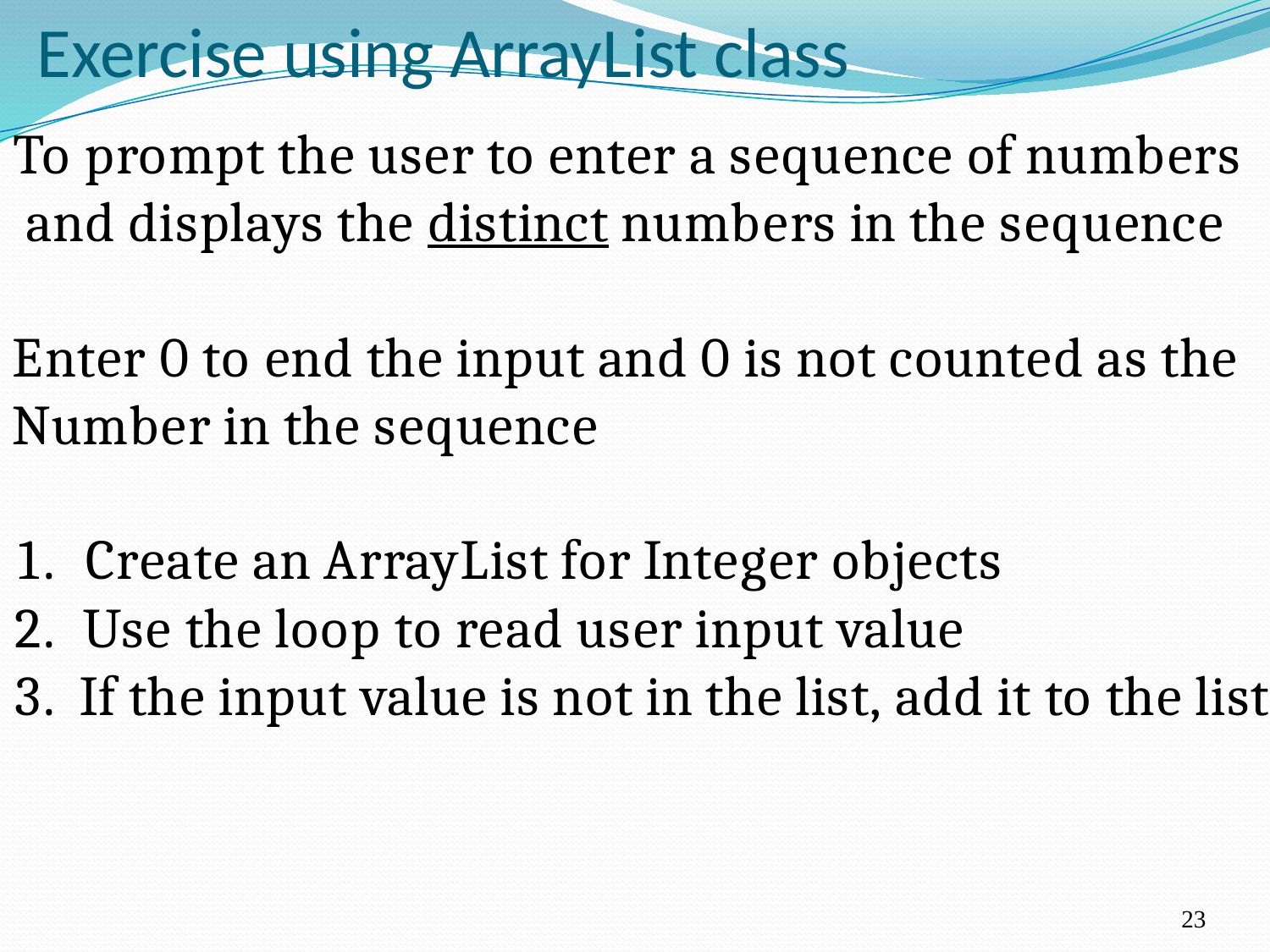

# Exercise using ArrayList class
To prompt the user to enter a sequence of numbers
 and displays the distinct numbers in the sequence

Enter 0 to end the input and 0 is not counted as the
Number in the sequence

Create an ArrayList for Integer objects
Use the loop to read user input value
3.  If the input value is not in the list, add it to the list

23